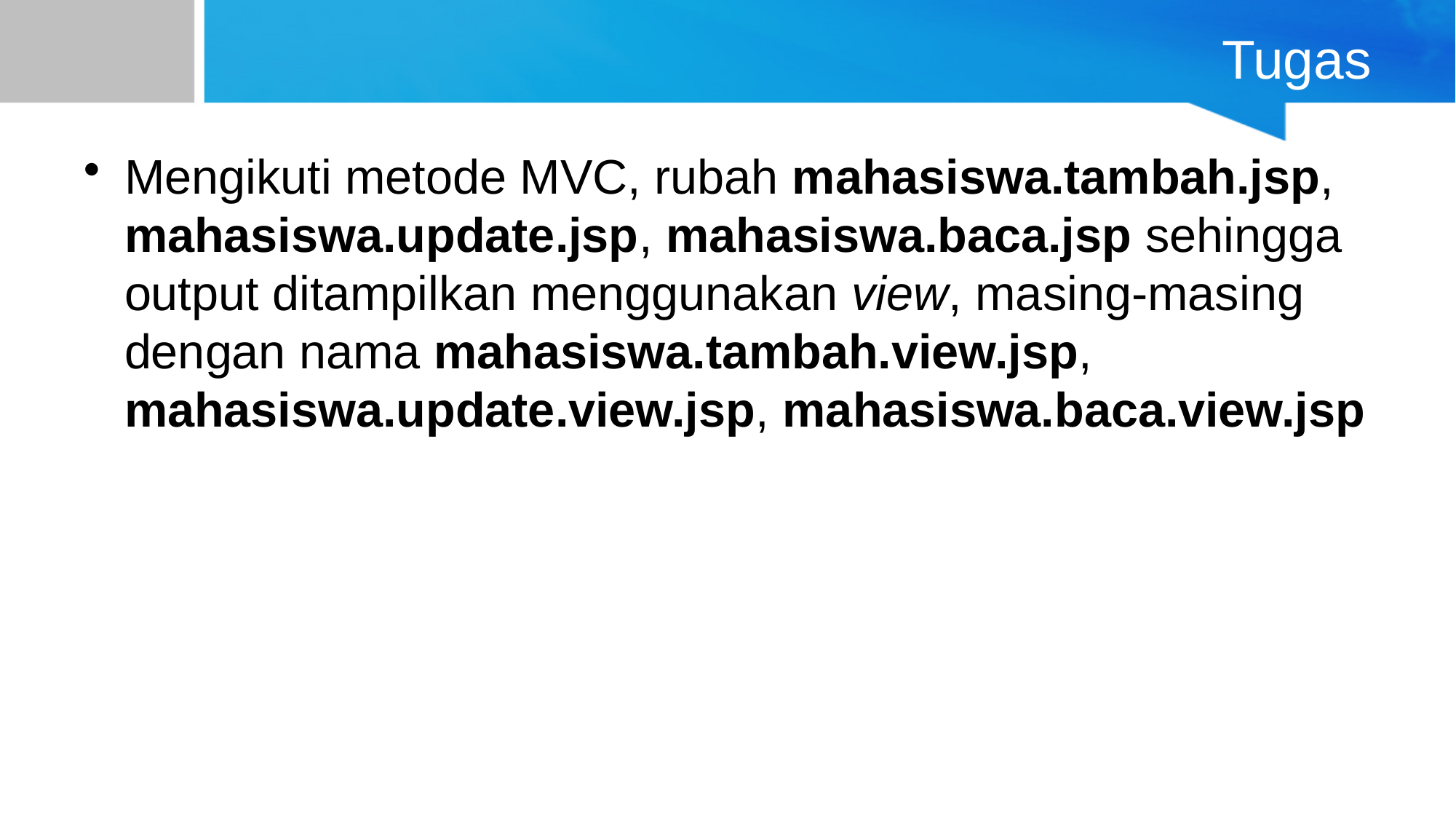

# Tugas
Mengikuti metode MVC, rubah mahasiswa.tambah.jsp, mahasiswa.update.jsp, mahasiswa.baca.jsp sehingga output ditampilkan menggunakan view, masing-masing dengan nama mahasiswa.tambah.view.jsp, mahasiswa.update.view.jsp, mahasiswa.baca.view.jsp